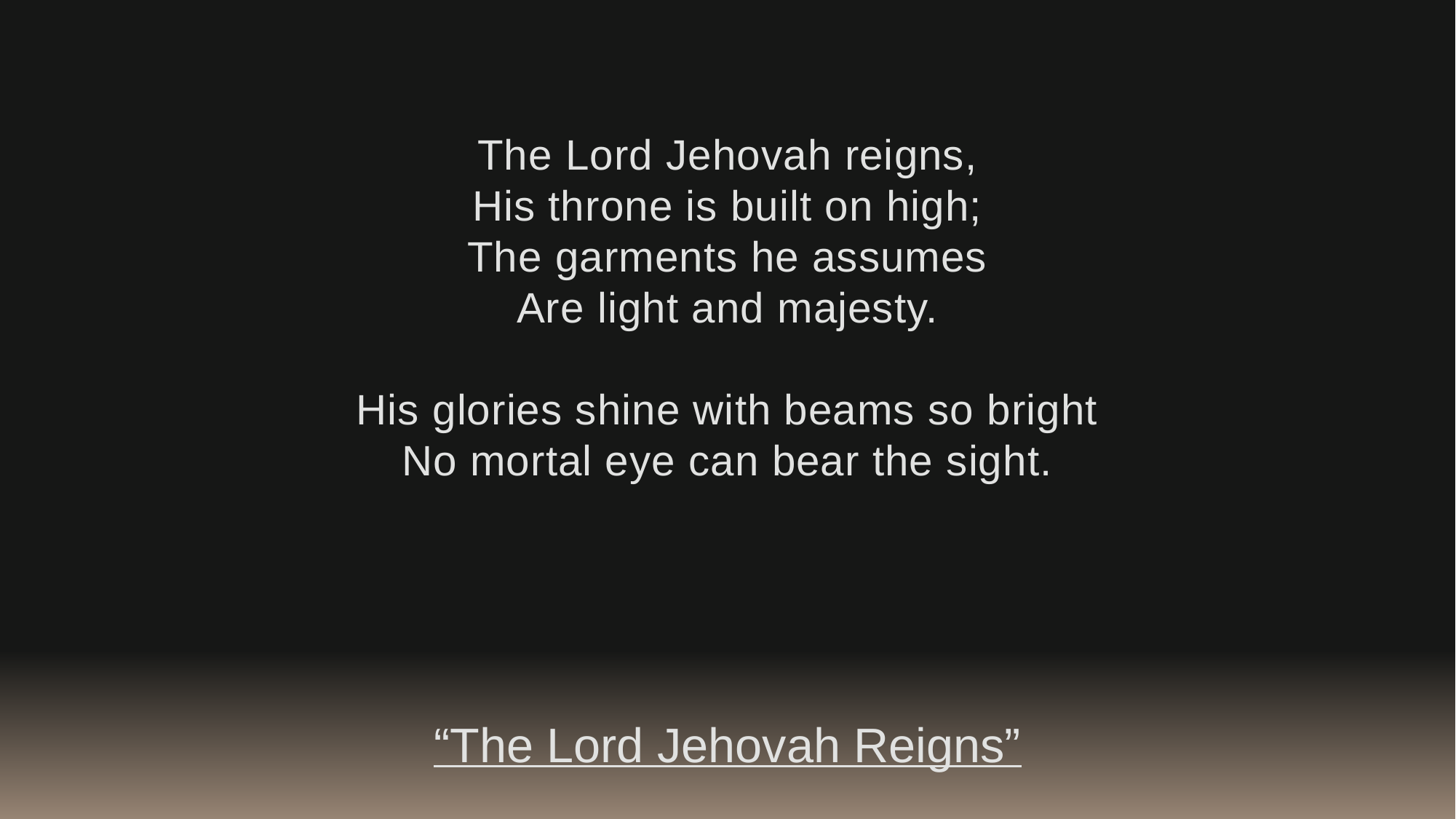

The Lord Jehovah reigns,
His throne is built on high;
The garments he assumes
Are light and majesty.

His glories shine with beams so bright
No mortal eye can bear the sight.

“The Lord Jehovah Reigns”